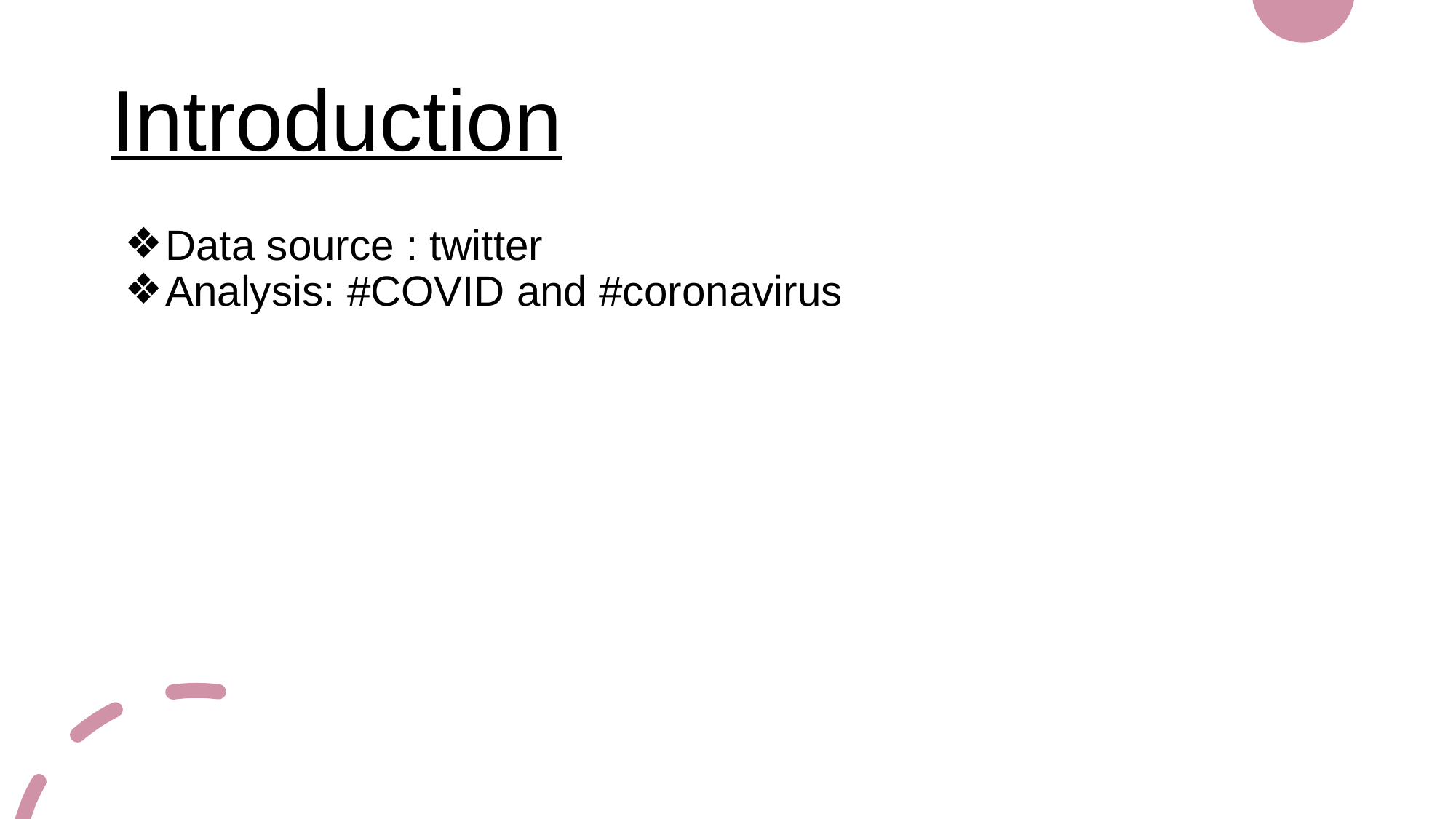

# Introduction
Data source : twitter
Analysis: #COVID and #coronavirus